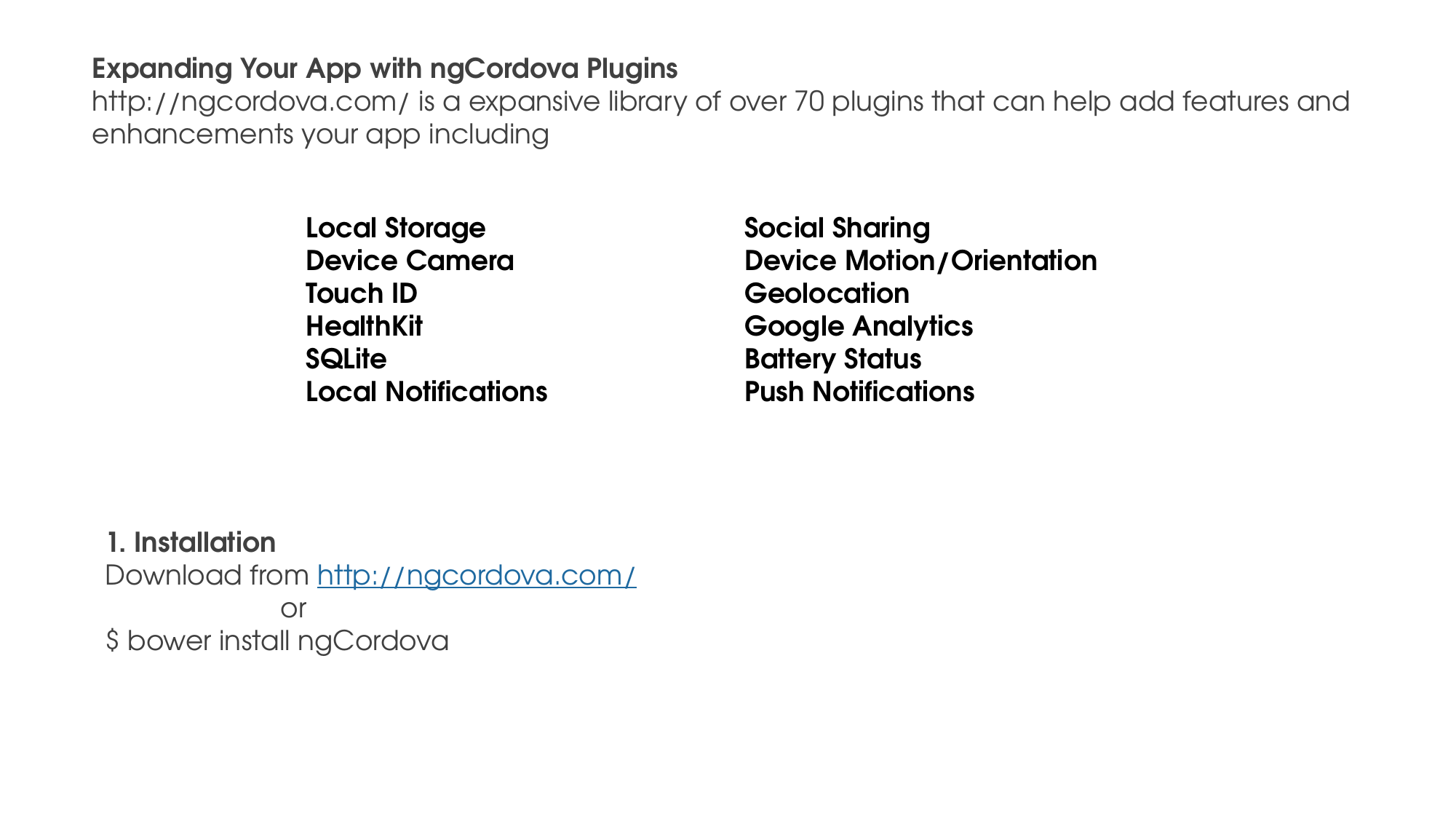

Expanding Your App with ngCordova Plugins
http://ngcordova.com/ is a expansive library of over 70 plugins that can help add features and enhancements your app including
Local Storage
Device Camera
Touch ID
HealthKit
SQLite
Local Notifications
Social Sharing
Device Motion/Orientation
Geolocation
Google Analytics
Battery Status
Push Notifications
1. Installation
Download from http://ngcordova.com/
                       or
$ bower install ngCordova